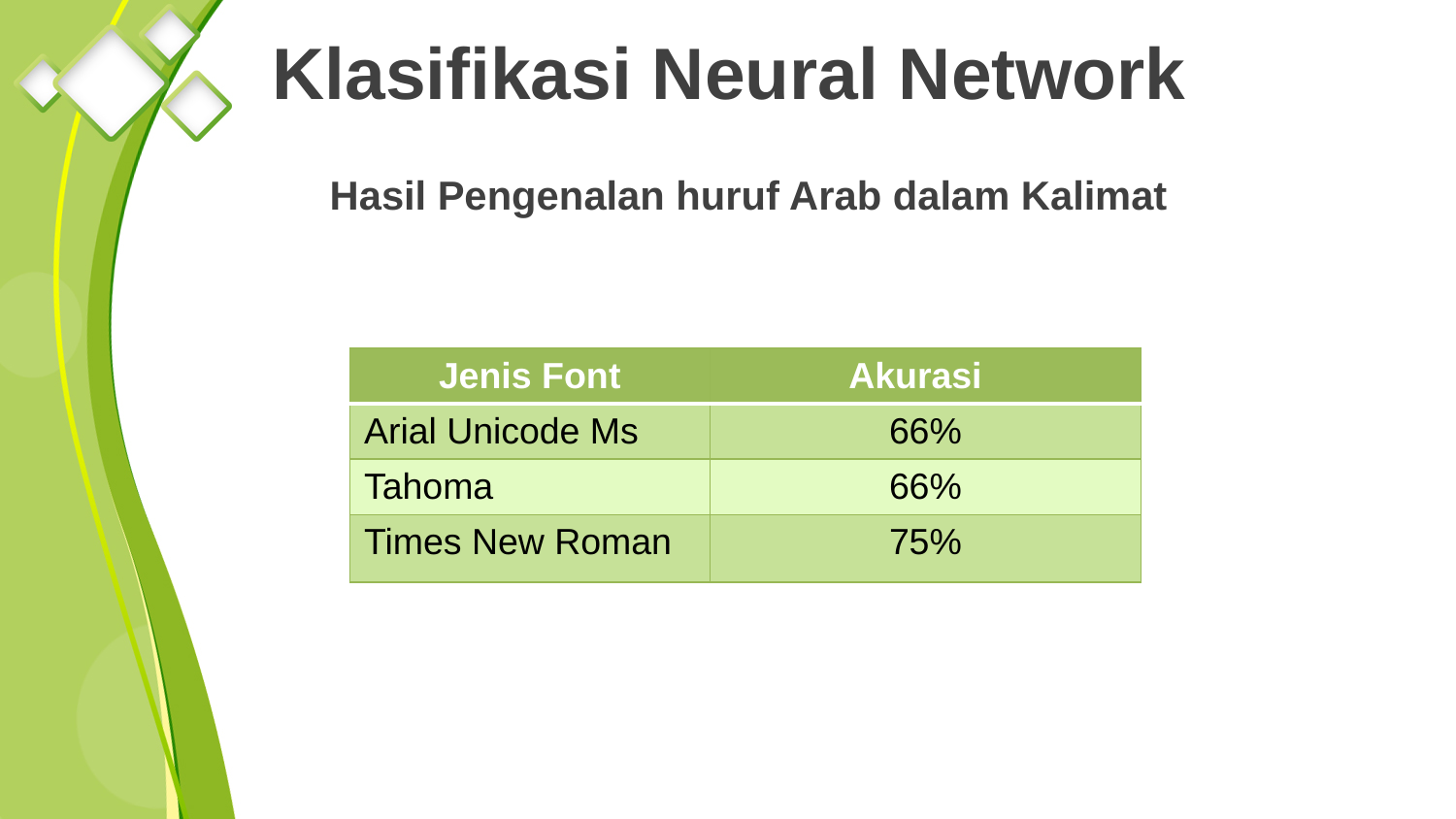

# Klasifikasi Neural Network
Hasil Pengenalan huruf Arab dalam Kalimat
| Jenis Font | Akurasi |
| --- | --- |
| Arial Unicode Ms | 66% |
| Tahoma | 66% |
| Times New Roman | 75% |